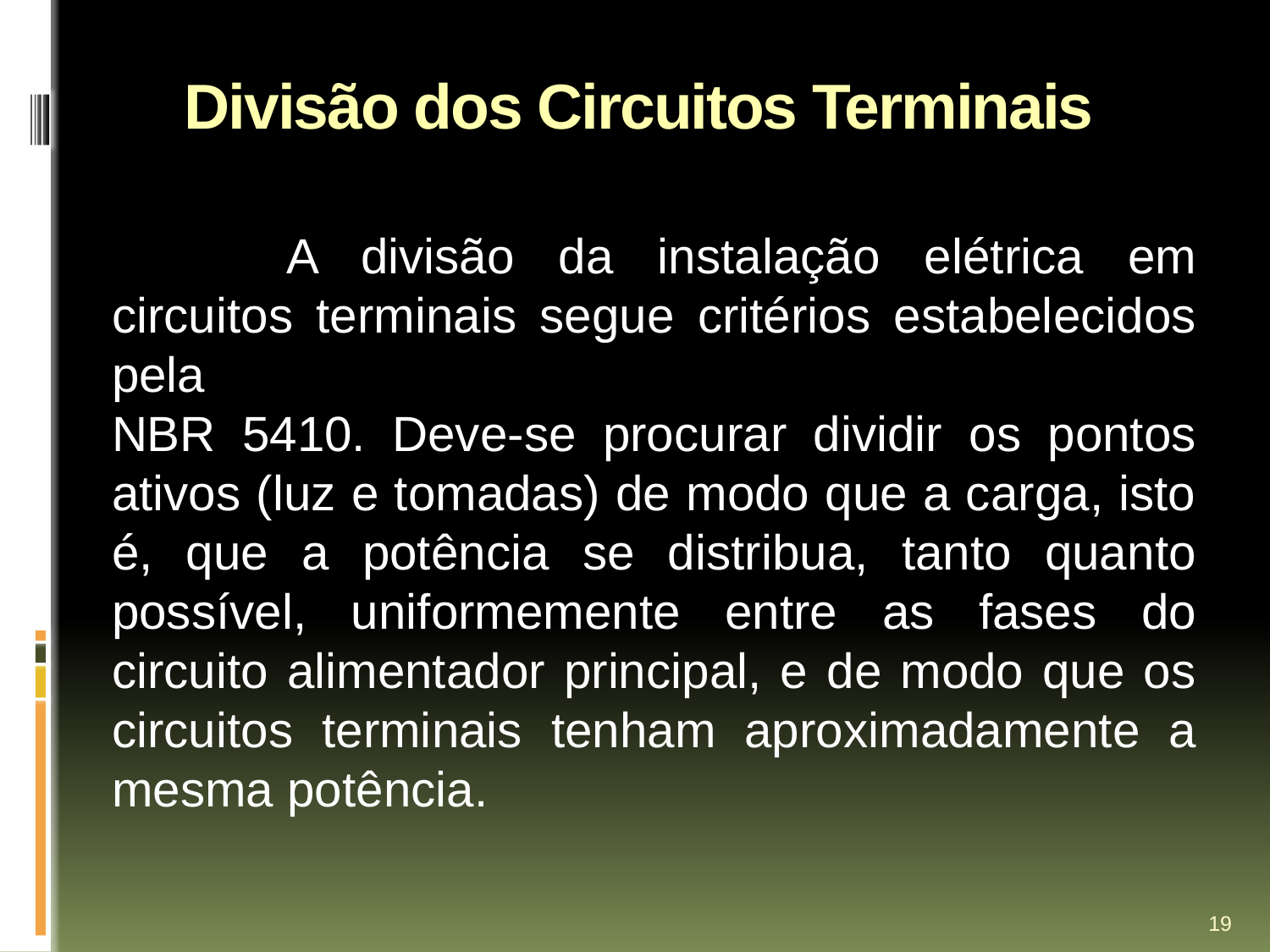

# Divisão dos Circuitos Terminais
A divisão da instalação elétrica em circuitos terminais segue critérios estabelecidos pela
NBR 5410. Deve-se procurar dividir os pontos ativos (luz e tomadas) de modo que a carga, isto é, que a potência se distribua, tanto quanto possível, uniformemente entre as fases do circuito alimentador principal, e de modo que os circuitos terminais tenham aproximadamente a mesma potência.
19